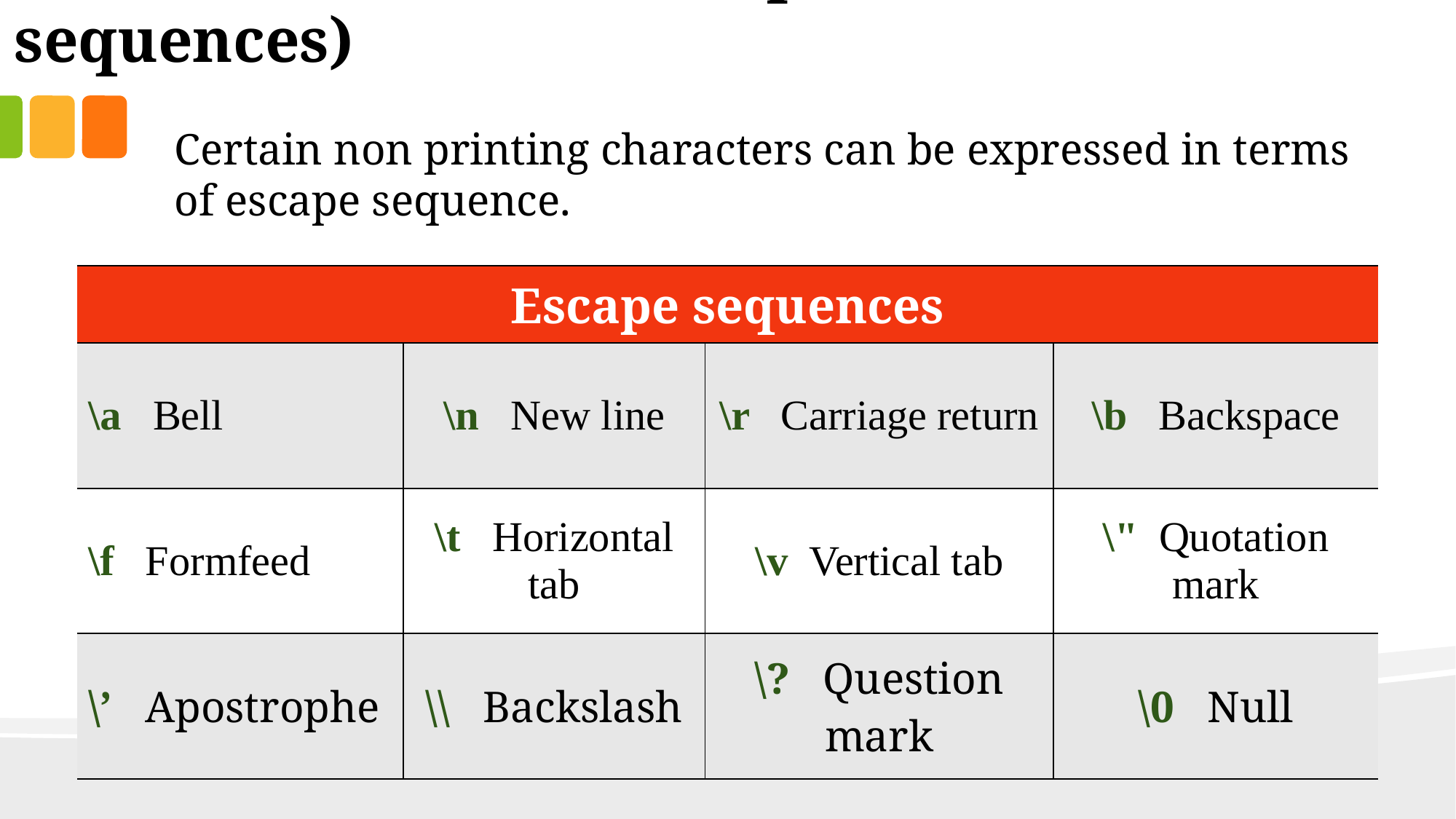

Control characters (Escape sequences)
Certain non printing characters can be expressed in terms of escape sequence.
| Escape sequences | Size in Bits | Range | Placeholders |
| --- | --- | --- | --- |
| \a Bell | \n New line | \r Carriage return | \b Backspace |
| \f Formfeed | \t Horizontal tab | \v Vertical tab | \" Quotation mark |
| \’ Apostrophe | \\ Backslash | \? Question mark | \0 Null |